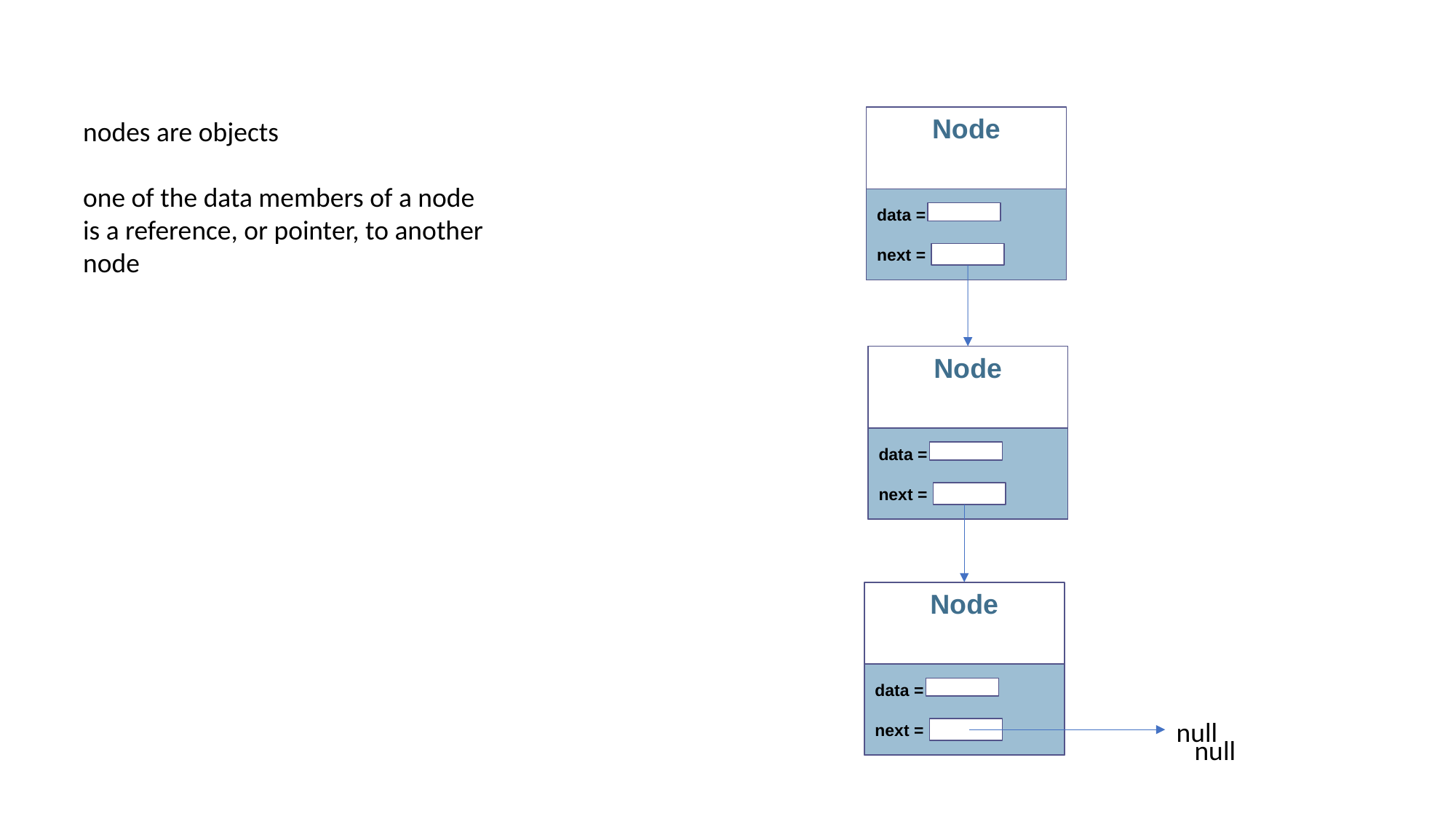

Node

data =

next =

nodes are objects

one of the data members of a node is a reference, or pointer, to another node
Node

data =

next =

Node

data =

next =

null
null